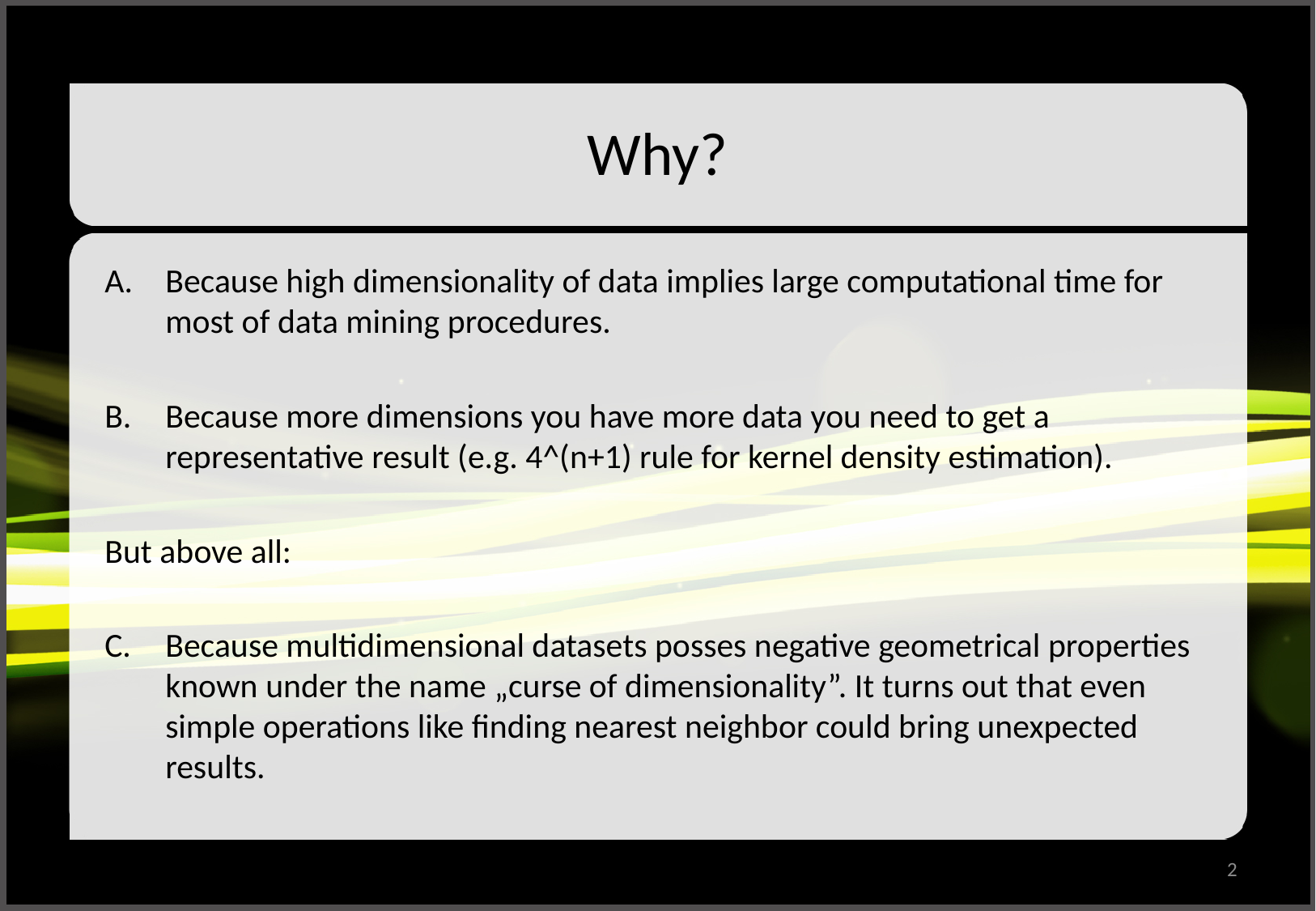

# Why?
Because high dimensionality of data implies large computational time for most of data mining procedures.

Because more dimensions you have more data you need to get a representative result (e.g. 4^(n+1) rule for kernel density estimation).

But above all:

Because multidimensional datasets posses negative geometrical properties known under the name „curse of dimensionality”. It turns out that even simple operations like finding nearest neighbor could bring unexpected results.

2